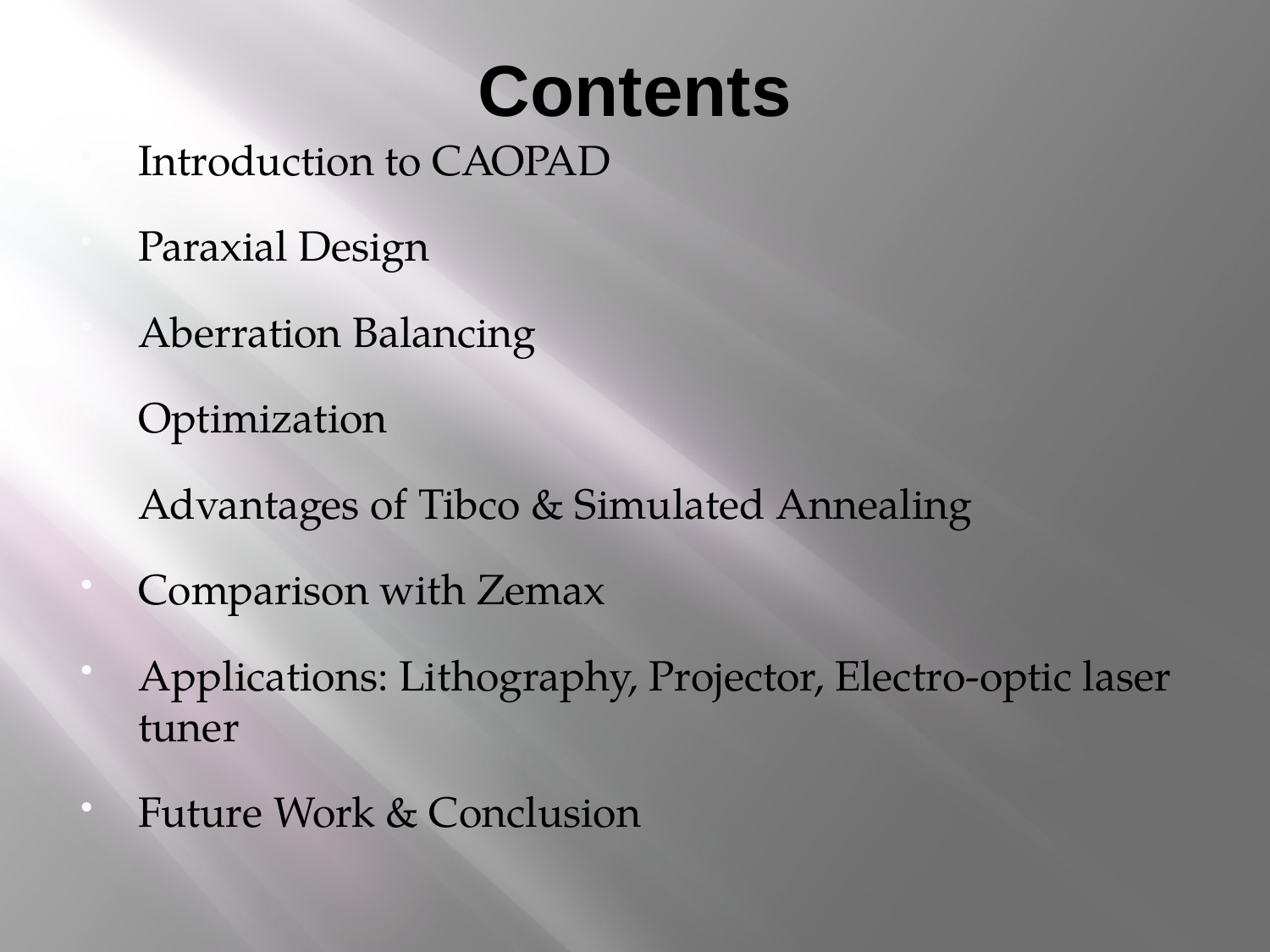

# Contents
Introduction to CAOPAD
Paraxial Design
Aberration Balancing
Optimization
Advantages of Tibco & Simulated Annealing
Comparison with Zemax
Applications: Lithography, Projector, Electro-optic laser tuner
Future Work & Conclusion